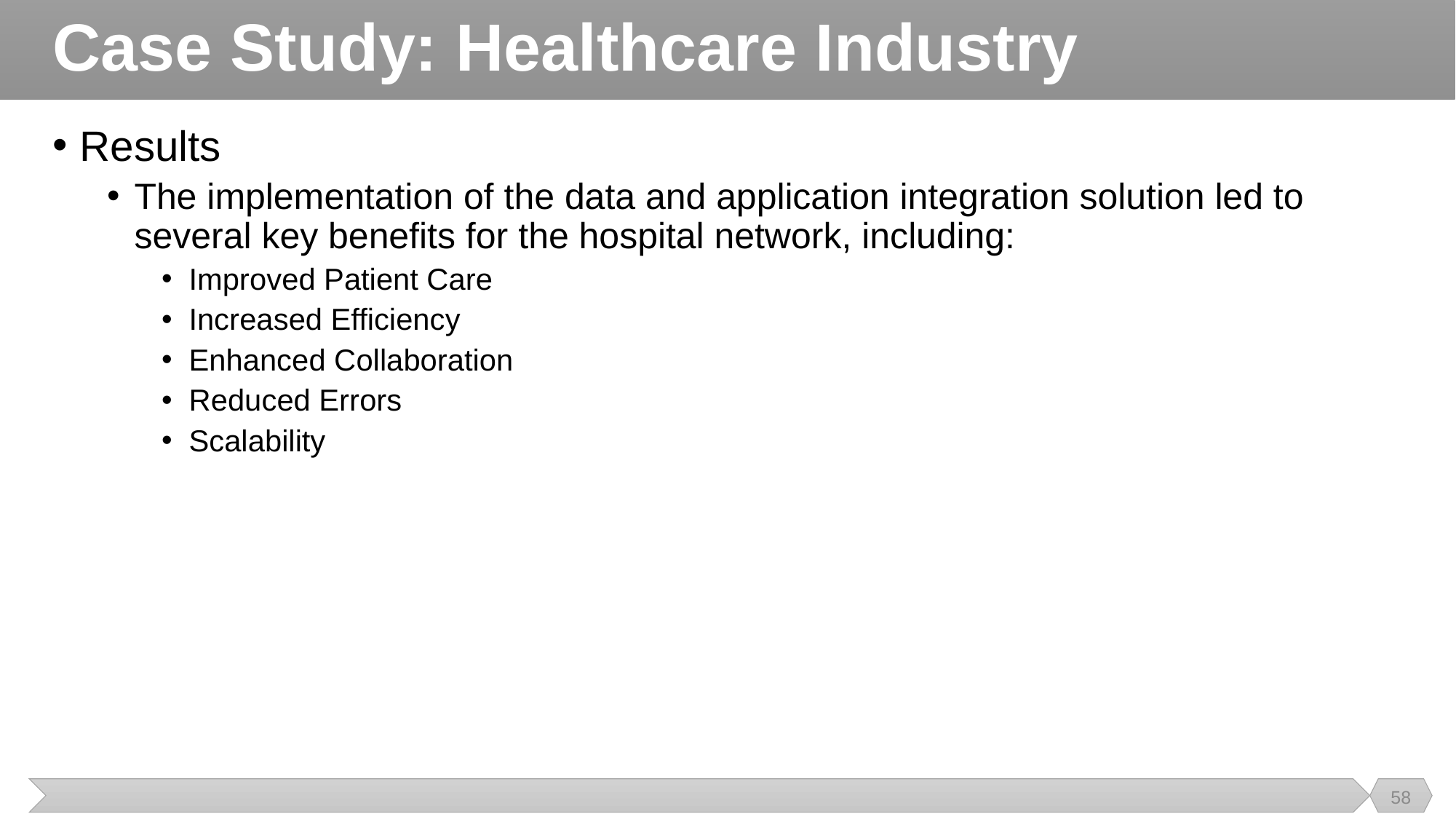

# Case Study: Healthcare Industry
Results
The implementation of the data and application integration solution led to several key benefits for the hospital network, including:
Improved Patient Care
Increased Efficiency
Enhanced Collaboration
Reduced Errors
Scalability
58